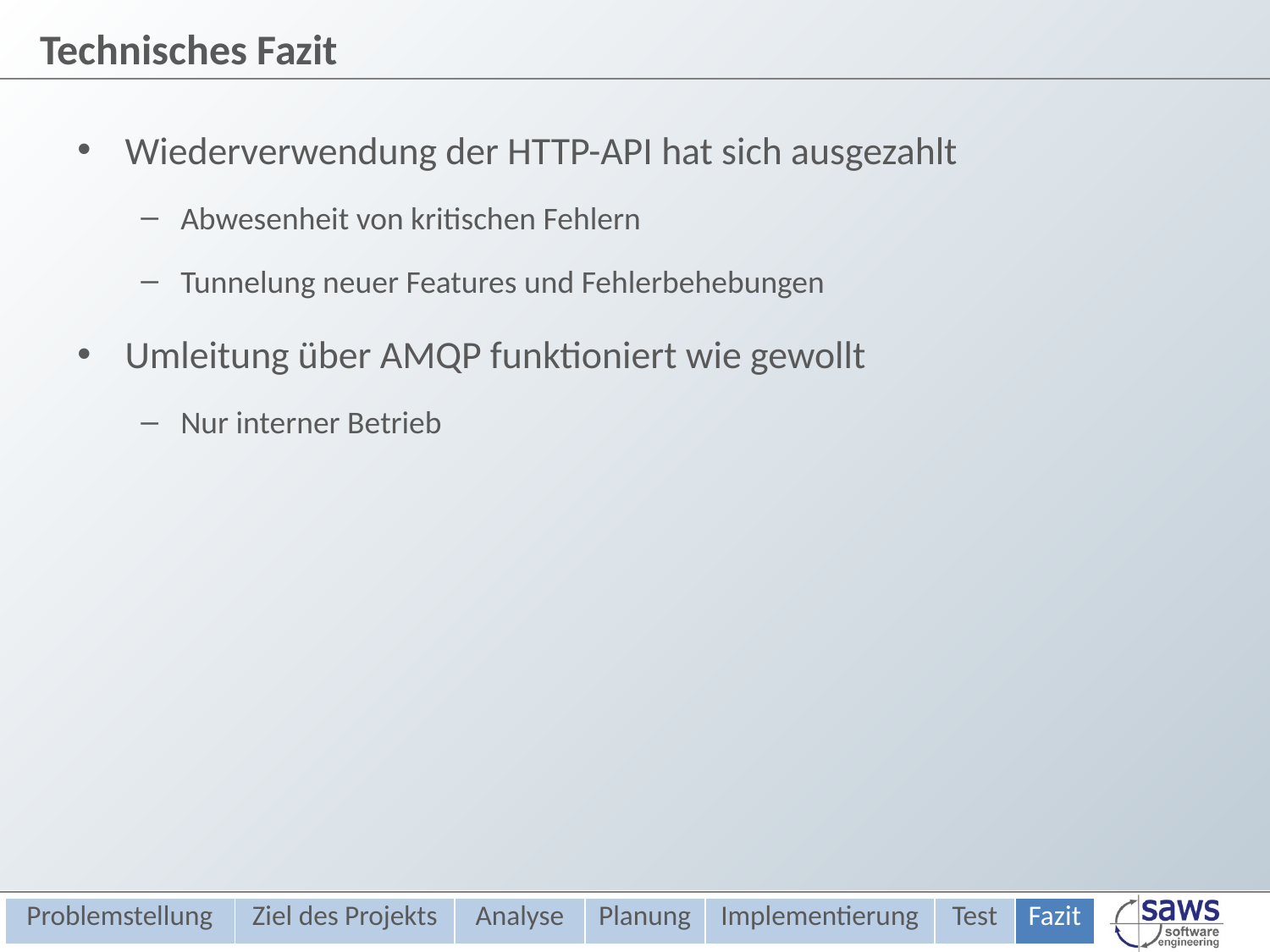

Technisches Fazit
Wiederverwendung der HTTP-API hat sich ausgezahlt
Abwesenheit von kritischen Fehlern
Tunnelung neuer Features und Fehlerbehebungen
Umleitung über AMQP funktioniert wie gewollt
Nur interner Betrieb

| Problemstellung | Ziel des Projekts | Analyse | Planung | Implementierung | Test | Fazit |
| --- | --- | --- | --- | --- | --- | --- |